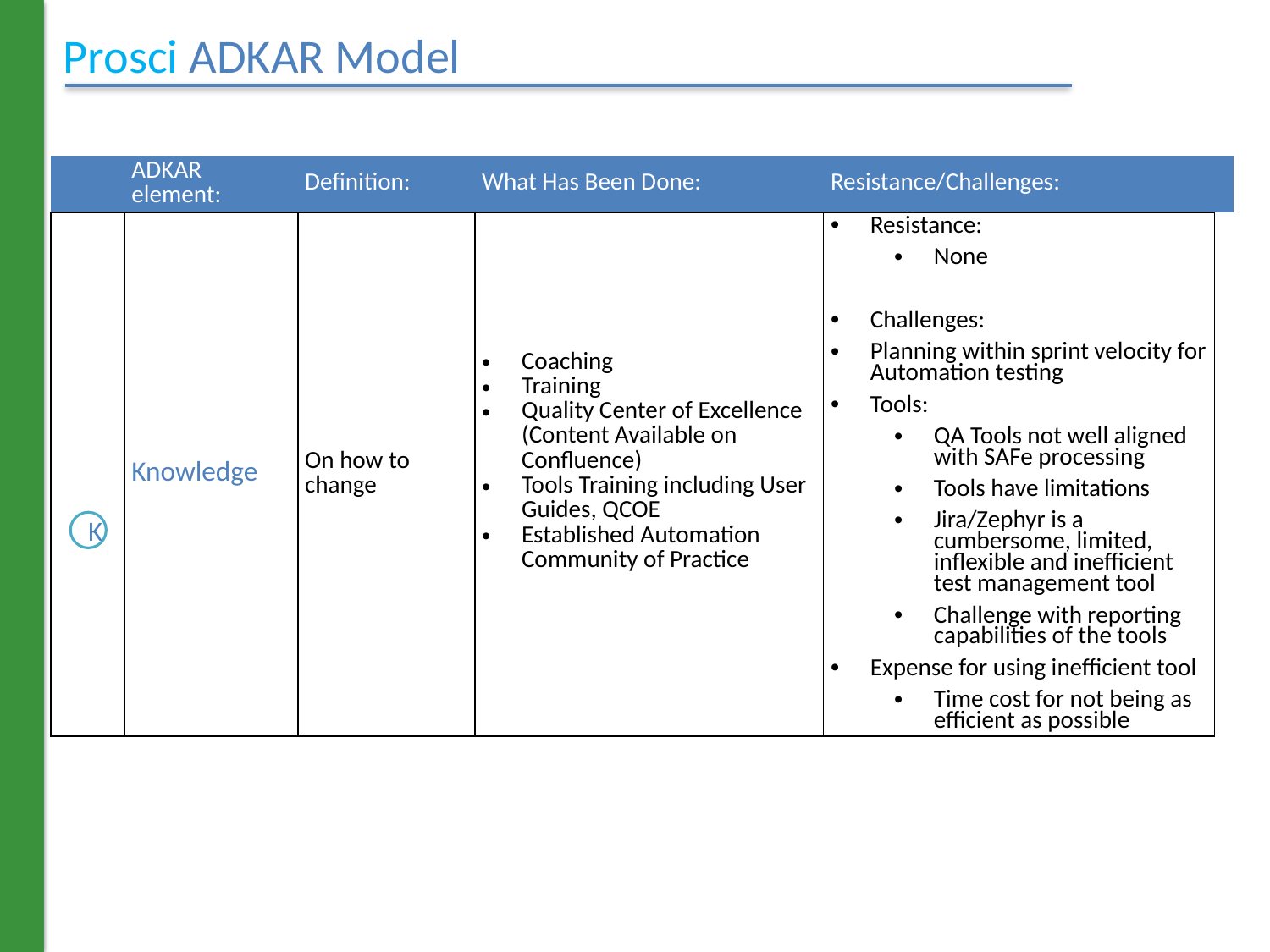

Prosci ADKAR Model
|  | ADKAR element: | Definition: | What Has Been Done: | Resistance/Challenges: |  |
| --- | --- | --- | --- | --- | --- |
|  | Knowledge | On how to change | Coaching Training Quality Center of Excellence (Content Available on Confluence) Tools Training including User Guides, QCOE Established Automation Community of Practice | Resistance: None Challenges: Planning within sprint velocity for Automation testing Tools: QA Tools not well aligned with SAFe processing Tools have limitations Jira/Zephyr is a cumbersome, limited, inflexible and inefficient test management tool Challenge with reporting capabilities of the tools Expense for using inefficient tool Time cost for not being as efficient as possible |  |
K